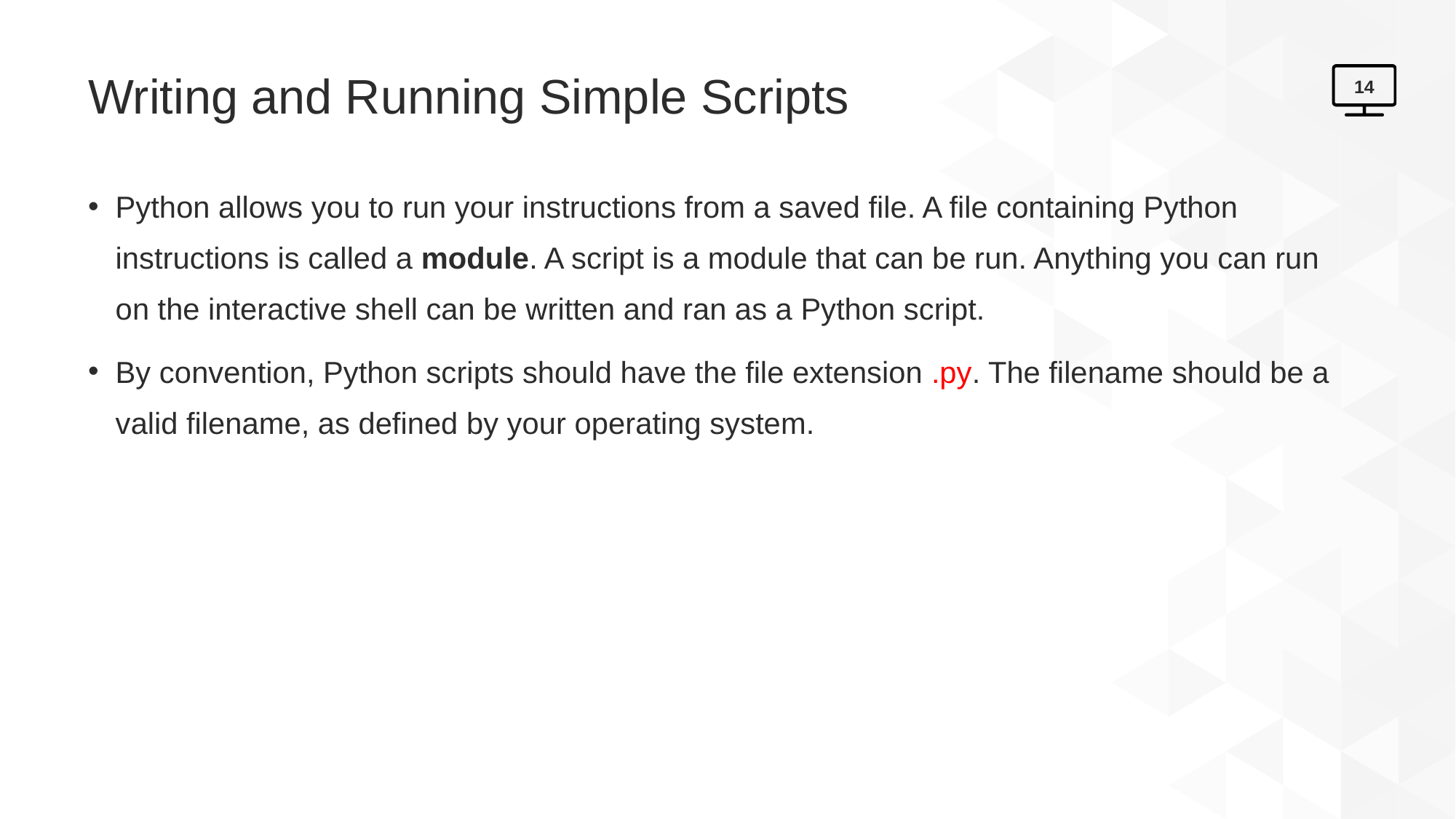

# Writing and Running Simple Scripts
14
Python allows you to run your instructions from a saved file. A file containing Python instructions is called a module. A script is a module that can be run. Anything you can run on the interactive shell can be written and ran as a Python script.
By convention, Python scripts should have the file extension .py. The filename should be a valid filename, as defined by your operating system.